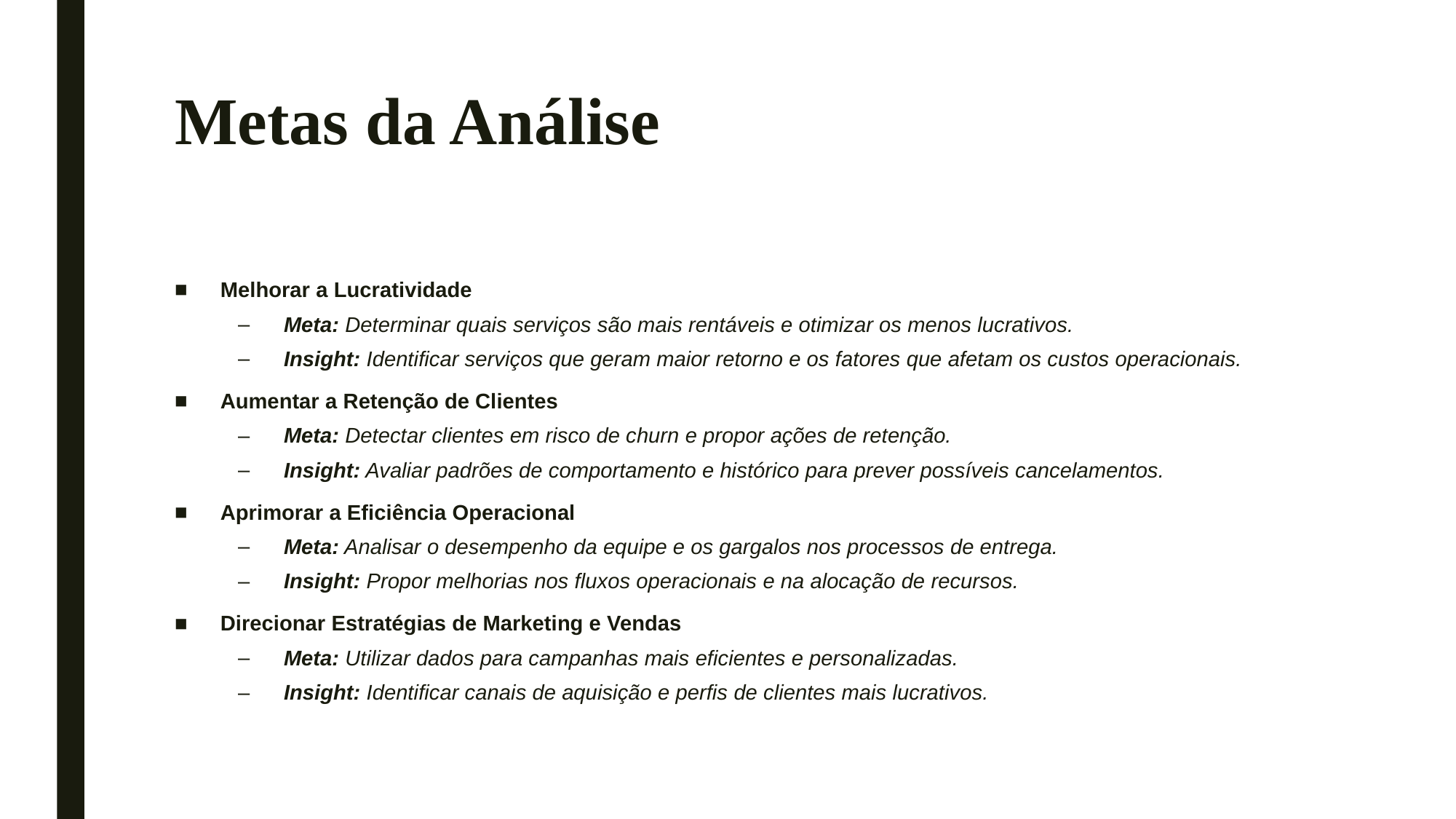

# Metas da Análise
Melhorar a Lucratividade
Meta: Determinar quais serviços são mais rentáveis e otimizar os menos lucrativos.
Insight: Identificar serviços que geram maior retorno e os fatores que afetam os custos operacionais.
Aumentar a Retenção de Clientes
Meta: Detectar clientes em risco de churn e propor ações de retenção.
Insight: Avaliar padrões de comportamento e histórico para prever possíveis cancelamentos.
Aprimorar a Eficiência Operacional
Meta: Analisar o desempenho da equipe e os gargalos nos processos de entrega.
Insight: Propor melhorias nos fluxos operacionais e na alocação de recursos.
Direcionar Estratégias de Marketing e Vendas
Meta: Utilizar dados para campanhas mais eficientes e personalizadas.
Insight: Identificar canais de aquisição e perfis de clientes mais lucrativos.